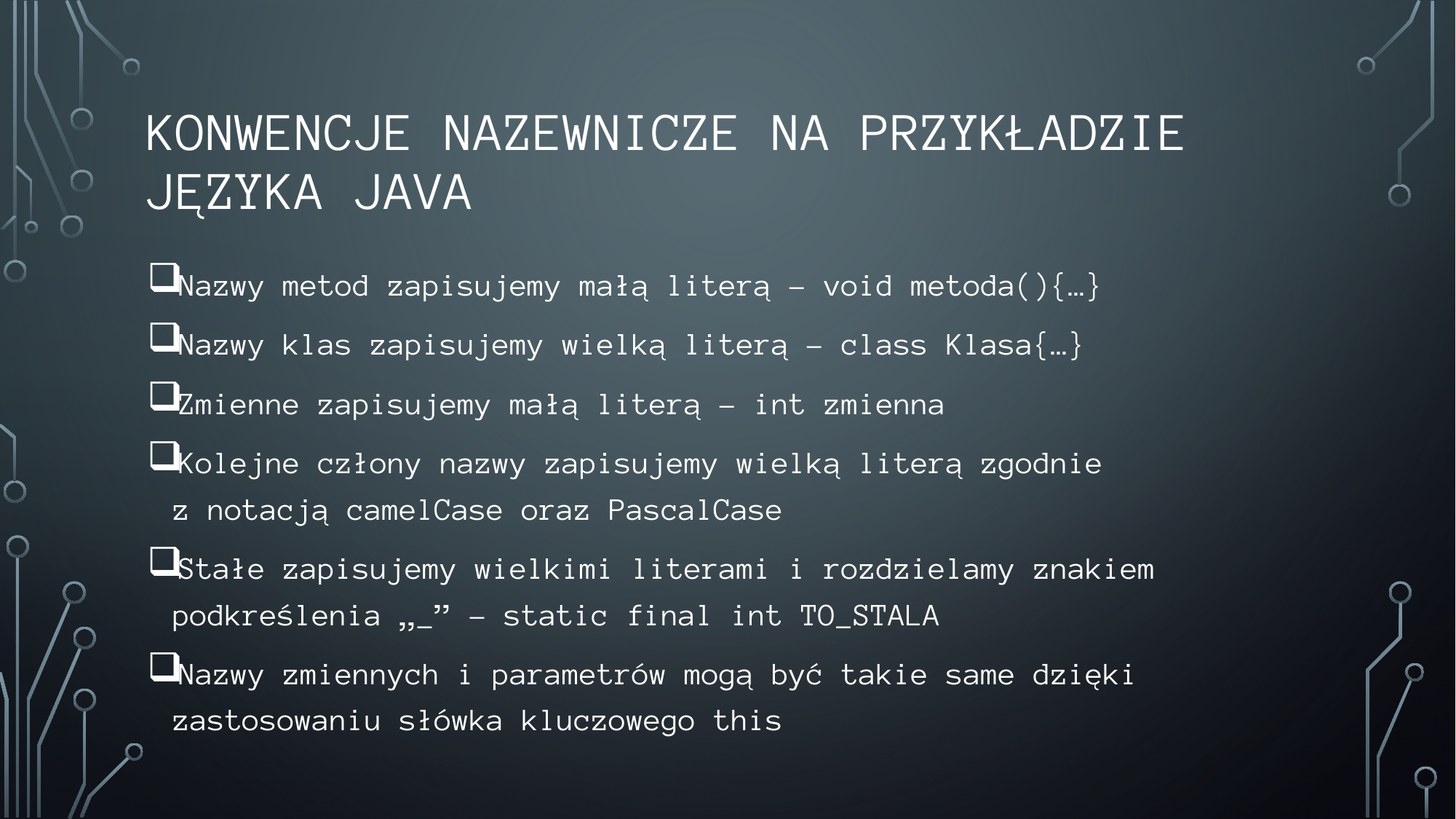

# Konwencje nazewnicze na przykładzie języka java
Nazwy metod zapisujemy małą literą – void metoda(){…}
Nazwy klas zapisujemy wielką literą – class Klasa{…}
Zmienne zapisujemy małą literą – int zmienna
Kolejne człony nazwy zapisujemy wielką literą zgodnie
z notacją camelCase oraz PascalCase
Stałe zapisujemy wielkimi literami i rozdzielamy znakiem podkreślenia „_” – static final int TO_STALA
Nazwy zmiennych i parametrów mogą być takie same dzięki zastosowaniu słówka kluczowego this